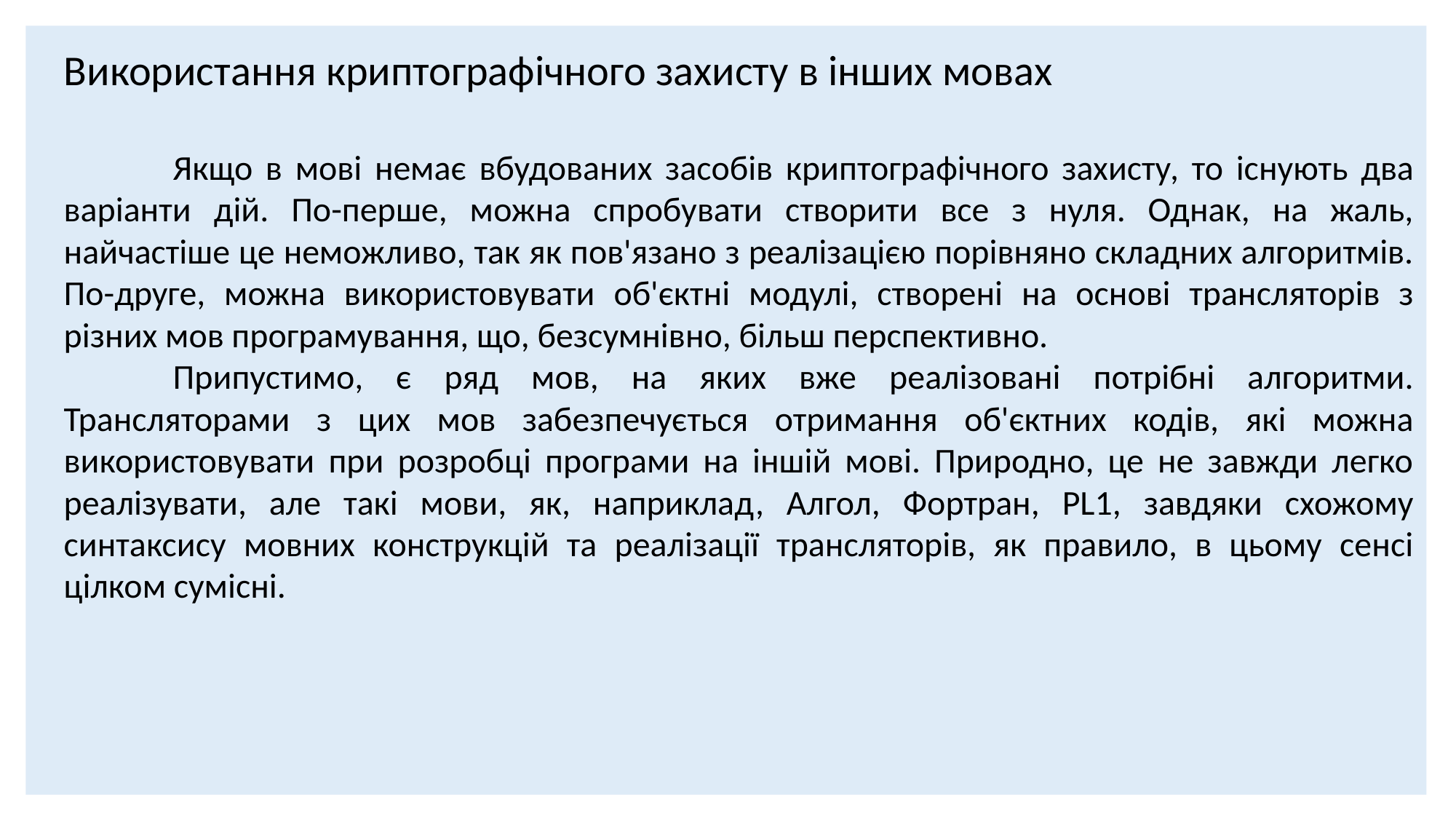

Використання криптографічного захисту в інших мовах

	Якщо в мові немає вбудованих засобів криптографічного захисту, то існують два варіанти дій. По-перше, можна спробувати створити все з нуля. Однак, на жаль, найчастіше це неможливо, так як пов'язано з реалізацією порівняно складних алгоритмів. По-друге, можна використовувати об'єктні модулі, створені на основі трансляторів з різних мов програмування, що, безсумнівно, більш перспективно.
	Припустимо, є ряд мов, на яких вже реалізовані потрібні алгоритми. Трансляторами з цих мов забезпечується отримання об'єктних кодів, які можна використовувати при розробці програми на іншій мові. Природно, це не завжди легко реалізувати, але такі мови, як, наприклад, Алгол, Фортран, PL1, завдяки схожому синтаксису мовних конструкцій та реалізації трансляторів, як правило, в цьому сенсі цілком сумісні.